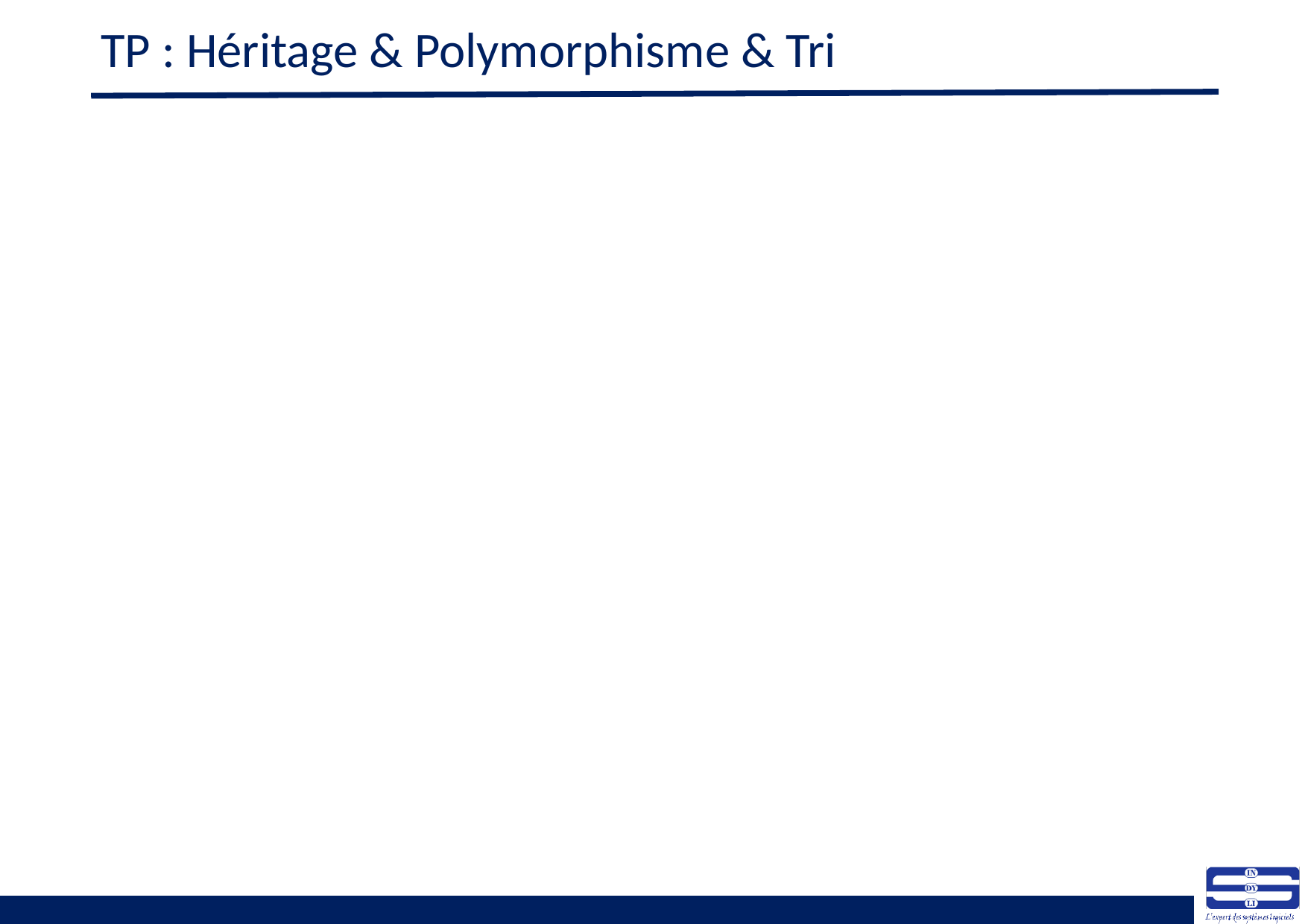

# TP : Héritage & Polymorphisme & Tri